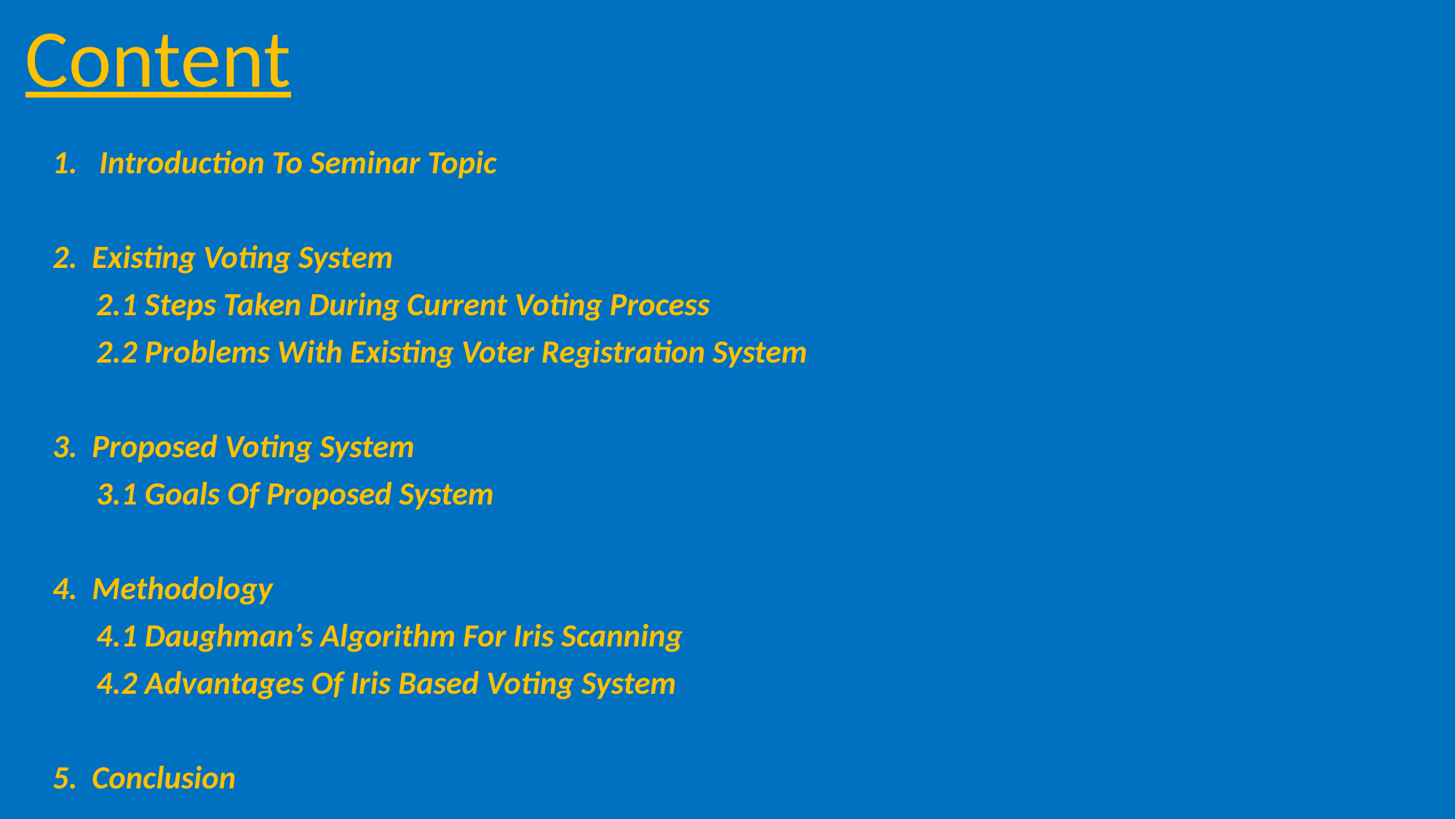

# Content

 1.   Introduction To Seminar Topic

 2.  Existing Voting System
       2.1 Steps Taken During Current Voting Process
       2.2 Problems With Existing Voter Registration System

 3.  Proposed Voting System
       3.1 Goals Of Proposed System

 4.  Methodology
       4.1 Daughman’s Algorithm For Iris Scanning
       4.2 Advantages Of Iris Based Voting System

 5.  Conclusion